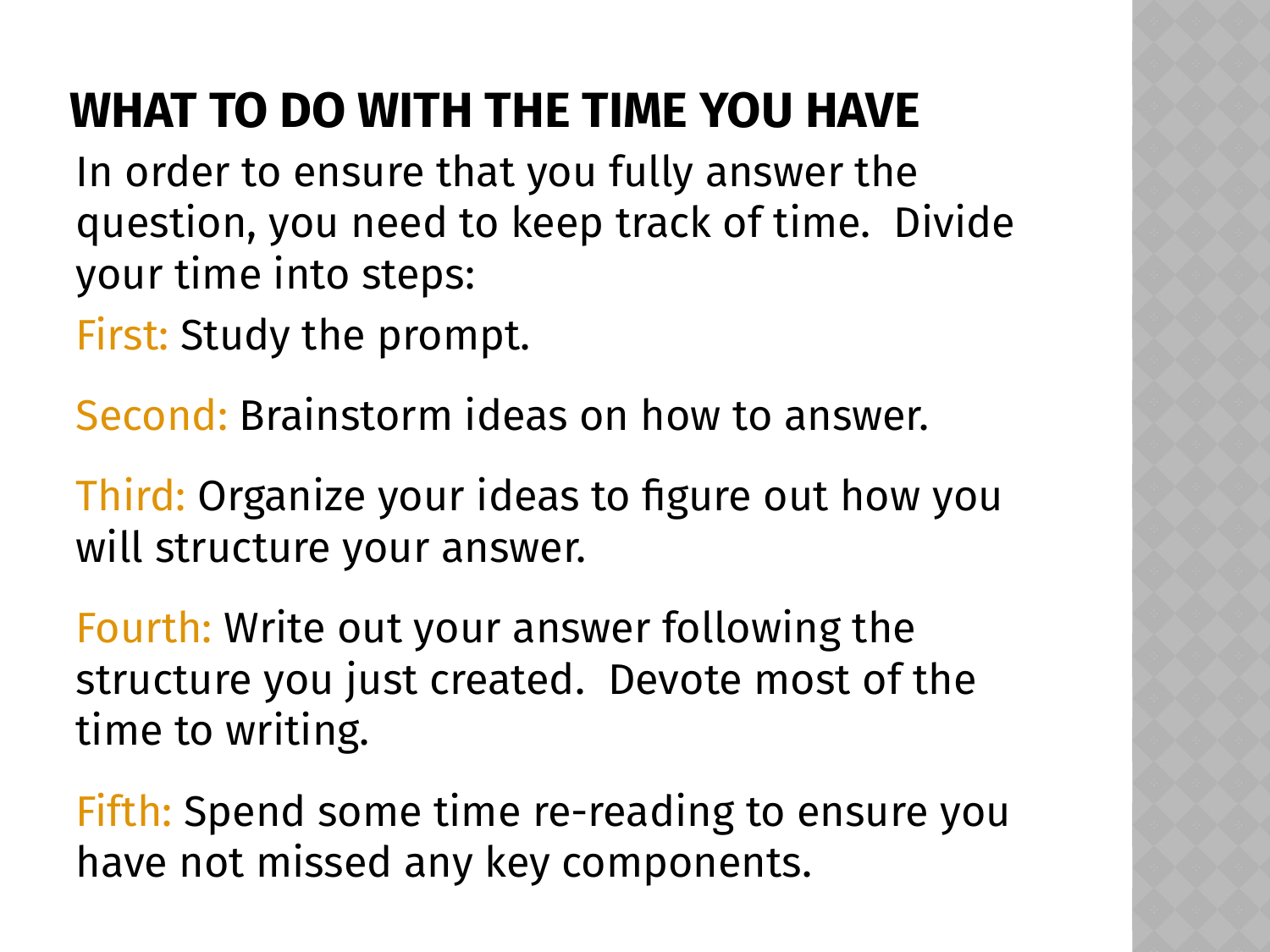

# What to do with the time you have
In order to ensure that you fully answer the question, you need to keep track of time.  Divide your time into steps:
First: Study the prompt.
Second: Brainstorm ideas on how to answer.
Third: Organize your ideas to figure out how you will structure your answer.
Fourth: Write out your answer following the structure you just created.  Devote most of the time to writing.
Fifth: Spend some time re-reading to ensure you have not missed any key components.